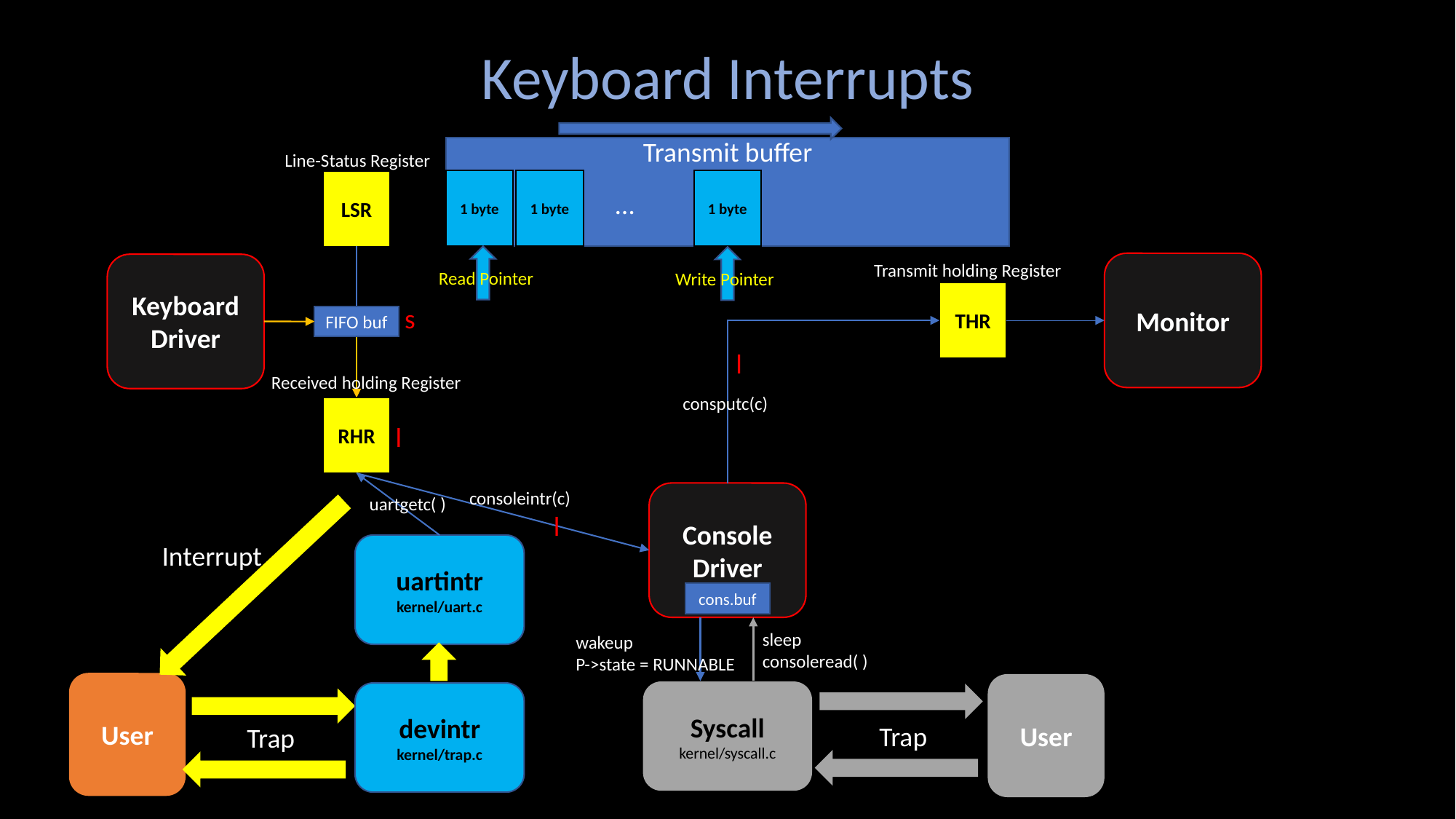

Keyboard Interrupts

Transmit buffer

Line-Status Register
1 byte
1 byte
1 byte
LSR
…

Monitor
Transmit holding Register
Keyboard Driver
Read Pointer
Write Pointer
THR
s
FIFO buf
l
Received holding Register
consputc(c)
RHR
l

consoleintr(c)
Console Driver
uartgetc( )
l
Interrupt
uartintr
kernel/uart.c
cons.buf
sleep
consoleread( )
wakeup
P->state = RUNNABLE

User
User
Syscall
kernel/syscall.c
devintr
kernel/trap.c

Trap
Trap